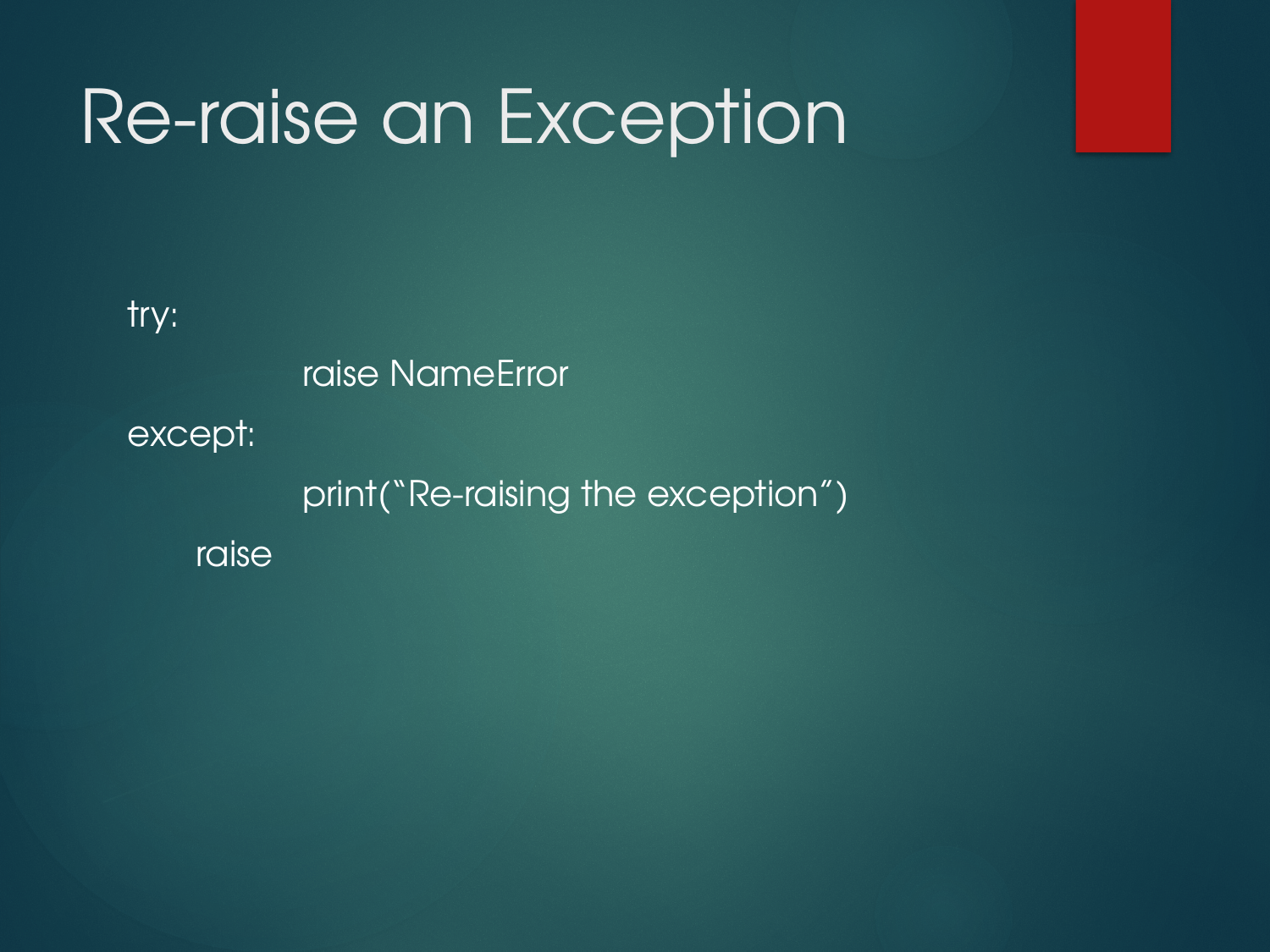

# Re-raise an Exception
try:
		raise NameError
except:
		print(“Re-raising the exception”)
       raise